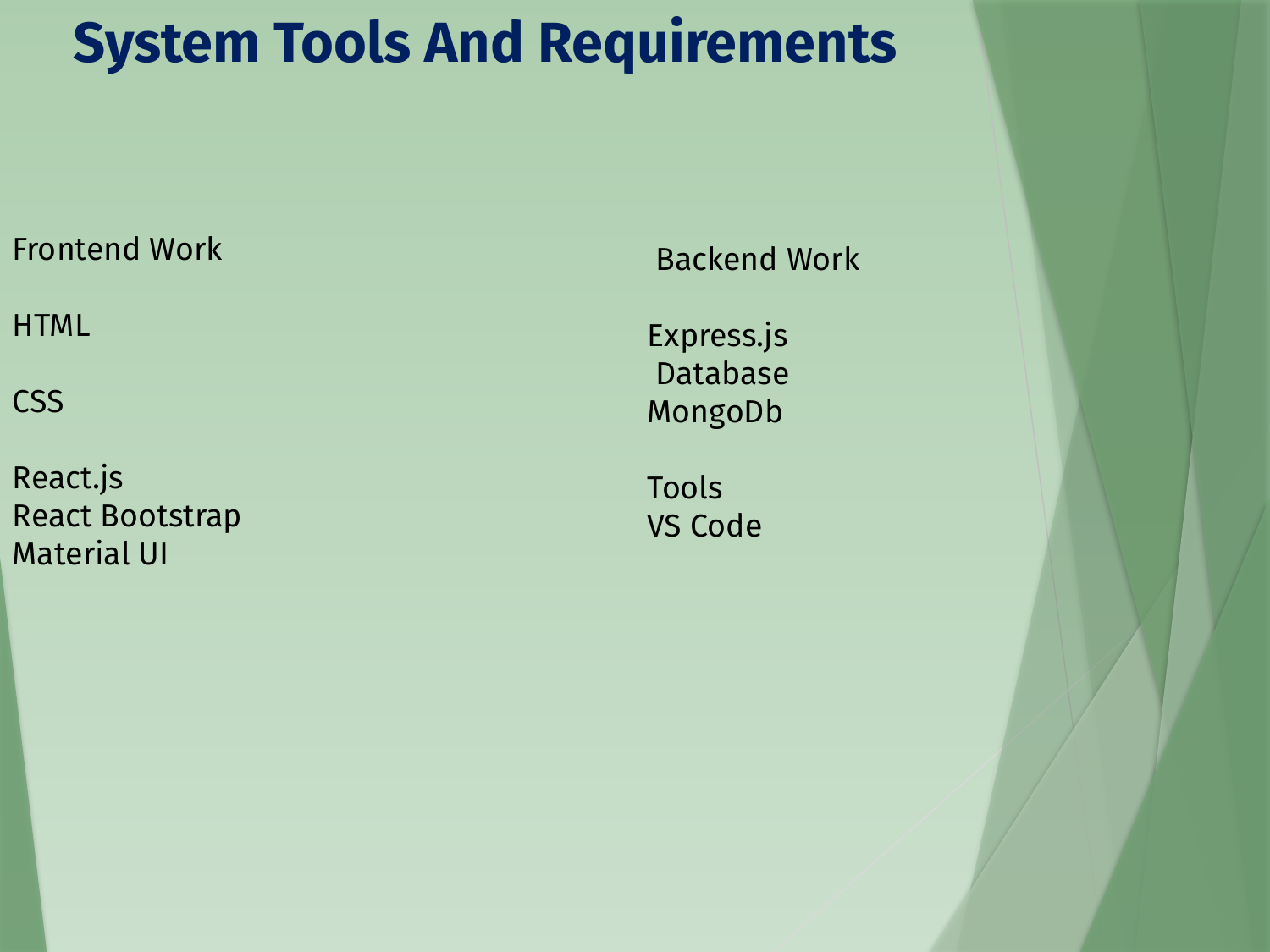

System Tools And Requirements
Frontend Work

HTML

CSS

React.js
React Bootstrap
Material UI
 Backend Work

Express.js
 Database
MongoDb

Tools
VS Code